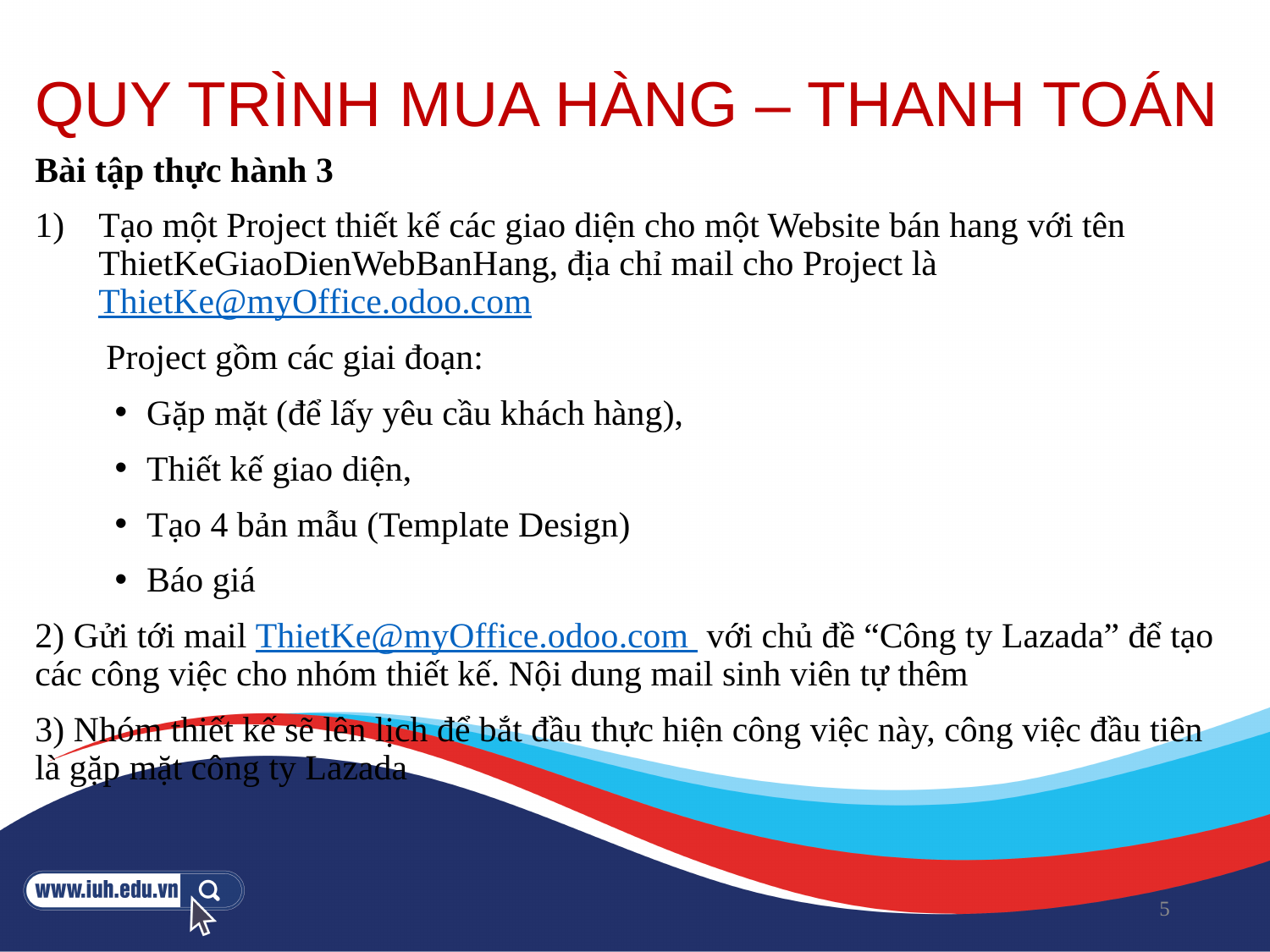

# QUY TRÌNH MUA HÀNG – THANH TOÁN
Bài tập thực hành 3
Tạo một Project thiết kế các giao diện cho một Website bán hang với tên ThietKeGiaoDienWebBanHang, địa chỉ mail cho Project là ThietKe@myOffice.odoo.com
        Project gồm các giai đoạn:
Gặp mặt (để lấy yêu cầu khách hàng),
Thiết kế giao diện,
Tạo 4 bản mẫu (Template Design)
Báo giá
2) Gửi tới mail ThietKe@myOffice.odoo.com  với chủ đề “Công ty Lazada” để tạo các công việc cho nhóm thiết kế. Nội dung mail sinh viên tự thêm
3) Nhóm thiết kế sẽ lên lịch để bắt đầu thực hiện công việc này, công việc đầu tiên là gặp mặt công ty Lazada

5